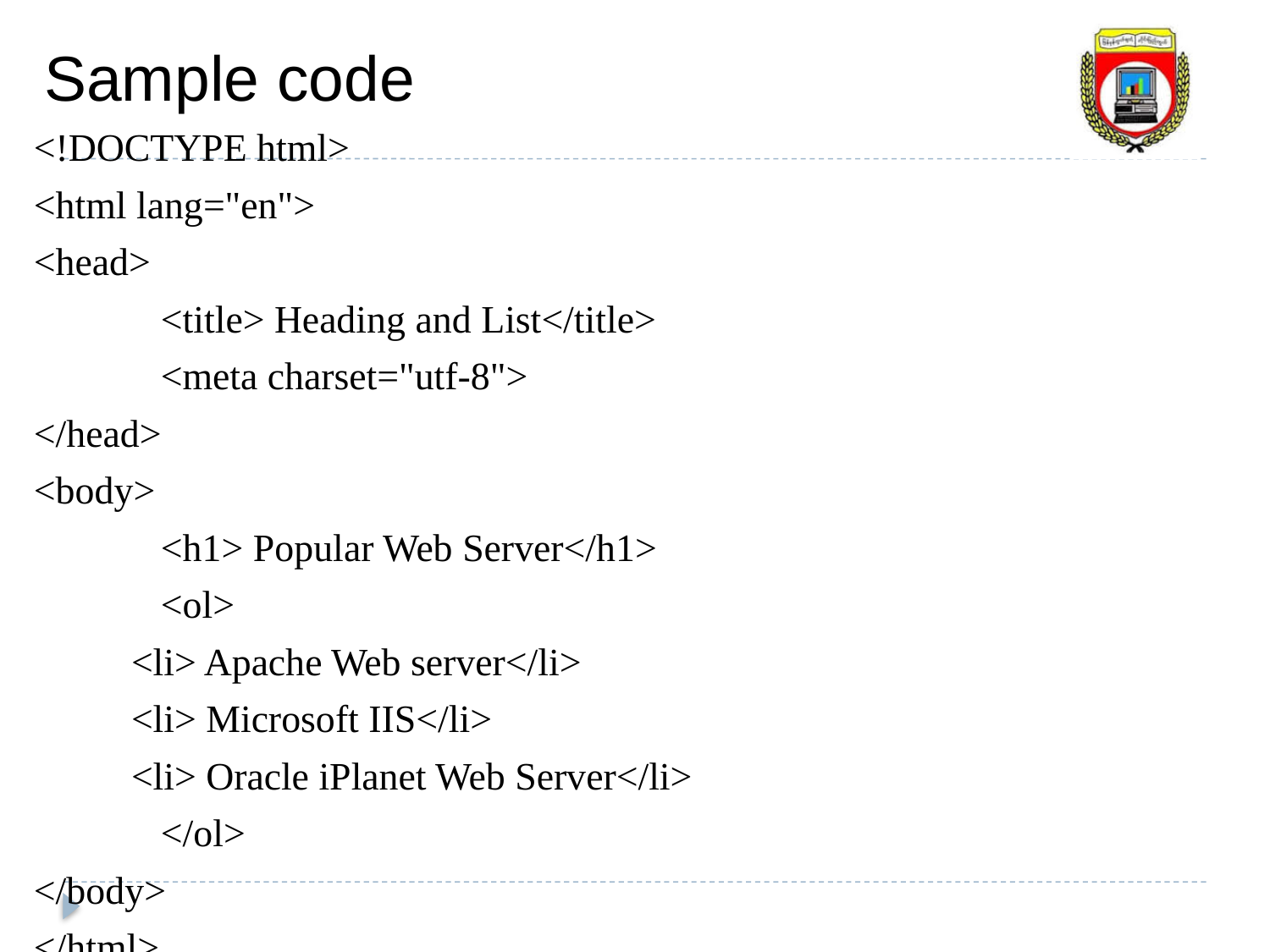

Sample code
<!DOCTYPE html>
<html lang="en">
<head>
	<title> Heading and List</title>
	<meta charset="utf-8">
</head>
<body>
	<h1> Popular Web Server</h1>
	<ol>
          <li> Apache Web server</li>
          <li> Microsoft IIS</li>
          <li> Oracle iPlanet Web Server</li>
	</ol>
</body>
</html>